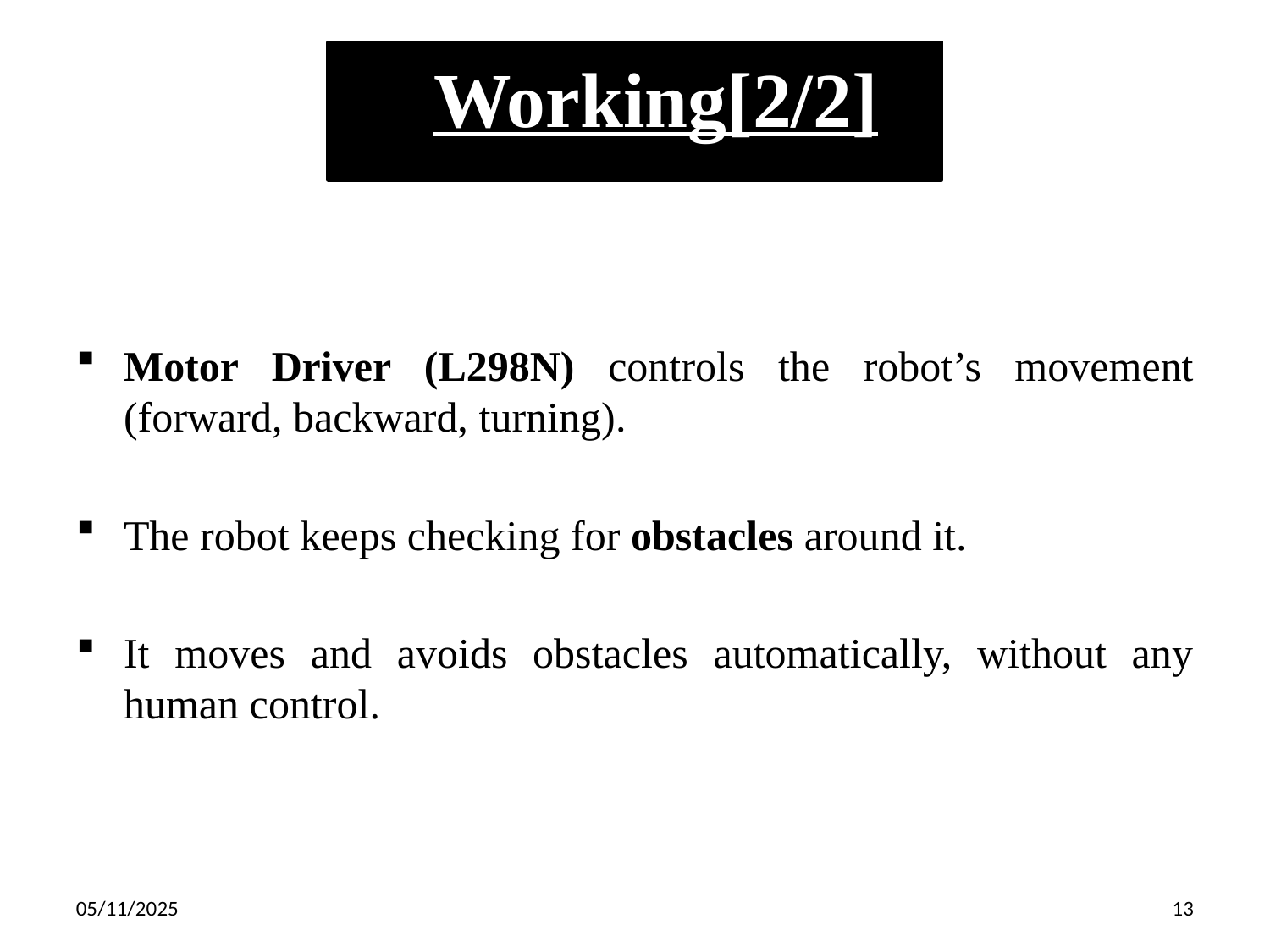

Working[2/2]

# Motor Driver (L298N) controls the robot’s movement (forward, backward, turning).

The robot keeps checking for obstacles around it.

It moves and avoids obstacles automatically, without any human control.

05/11/2025
13